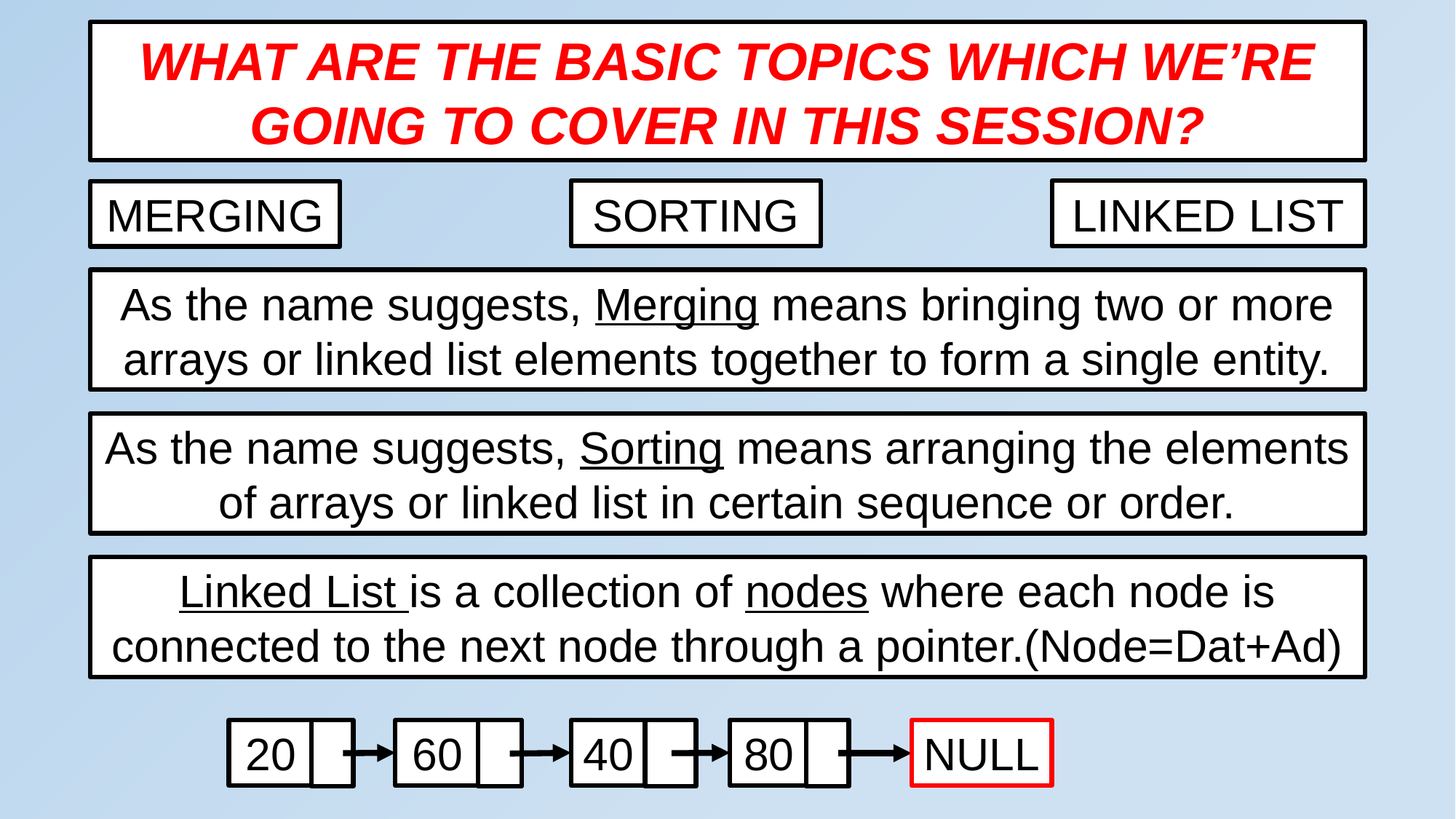

WHAT ARE THE BASIC TOPICS WHICH WE’RE GOING TO COVER IN THIS SESSION?
SORTING
LINKED LIST
MERGING
As the name suggests, Merging means bringing two or more arrays or linked list elements together to form a single entity.
As the name suggests, Sorting means arranging the elements of arrays or linked list in certain sequence or order.
Linked List is a collection of nodes where each node is connected to the next node through a pointer.(Node=Dat+Ad)
20

60

40

80

NULL